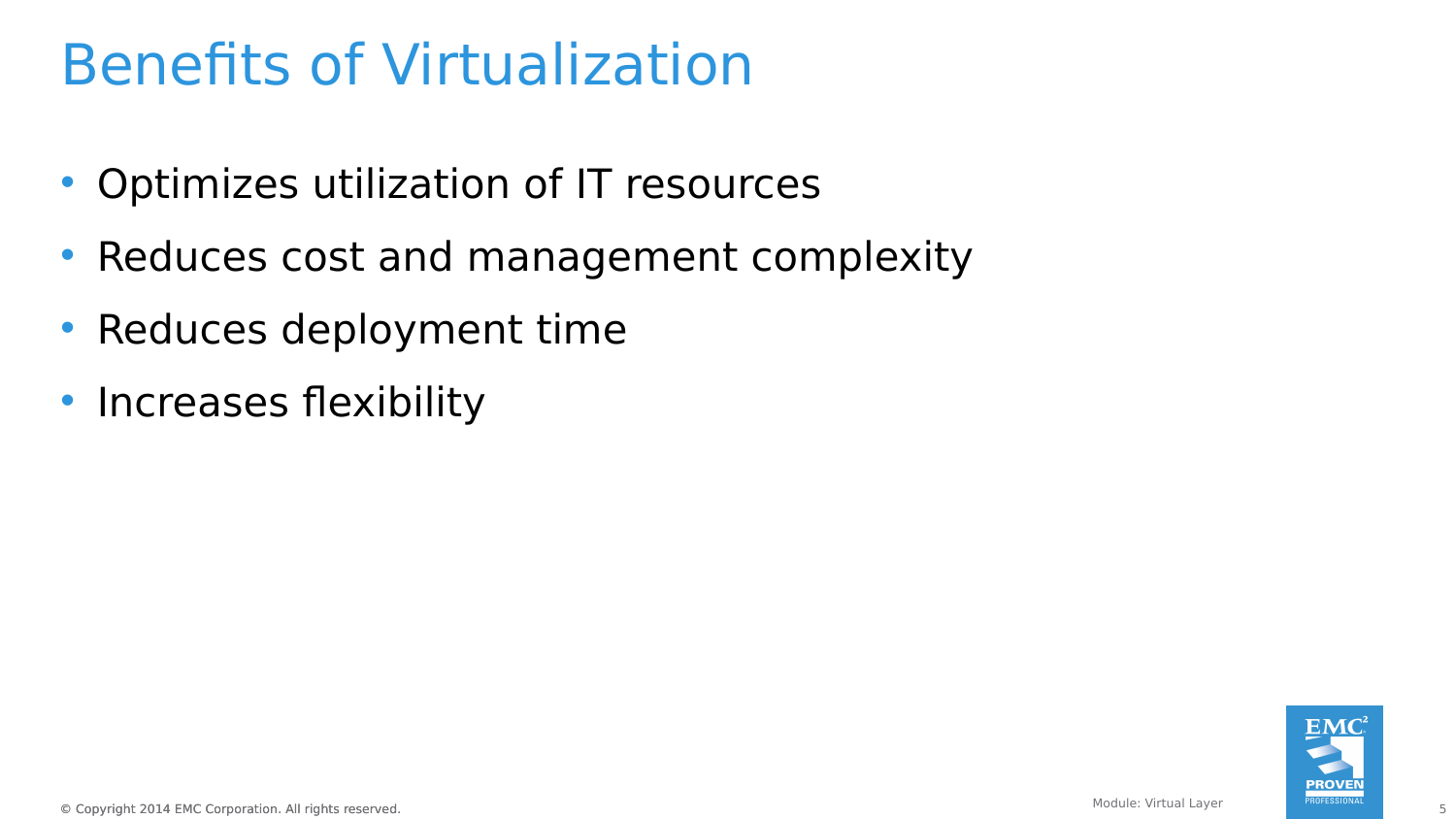

# Benefits of Virtualization
Optimizes utilization of IT resources
Reduces cost and management complexity
Reduces deployment time
Increases flexibility
Module: Virtual Layer